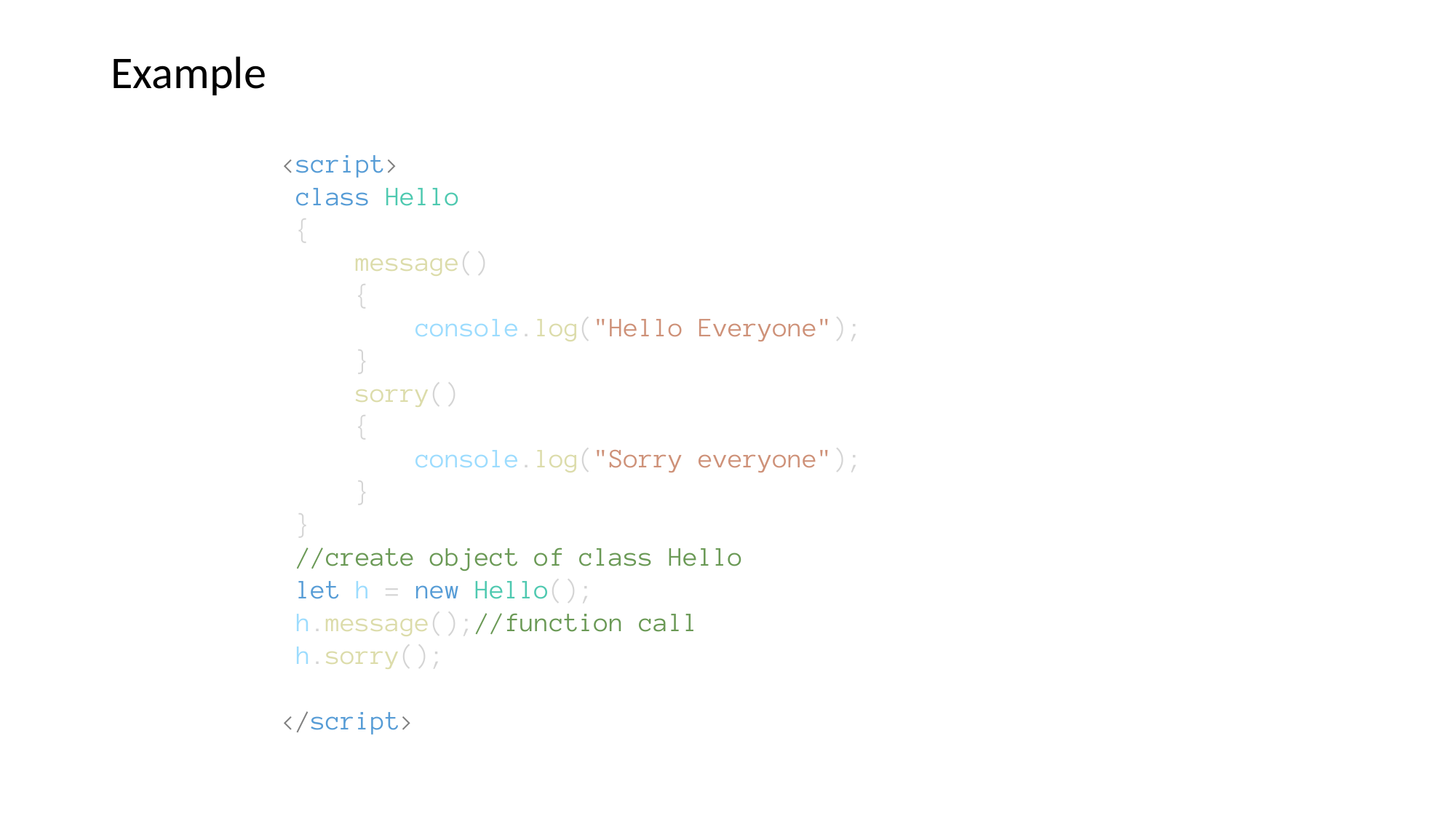

# Example
<script>
 class Hello
 {
     message()
     {
         console.log("Hello Everyone");
     }
     sorry()
     {
         console.log("Sorry everyone");
     }
 }
 //create object of class Hello
 let h = new Hello();
 h.message();//function call
 h.sorry();
</script>